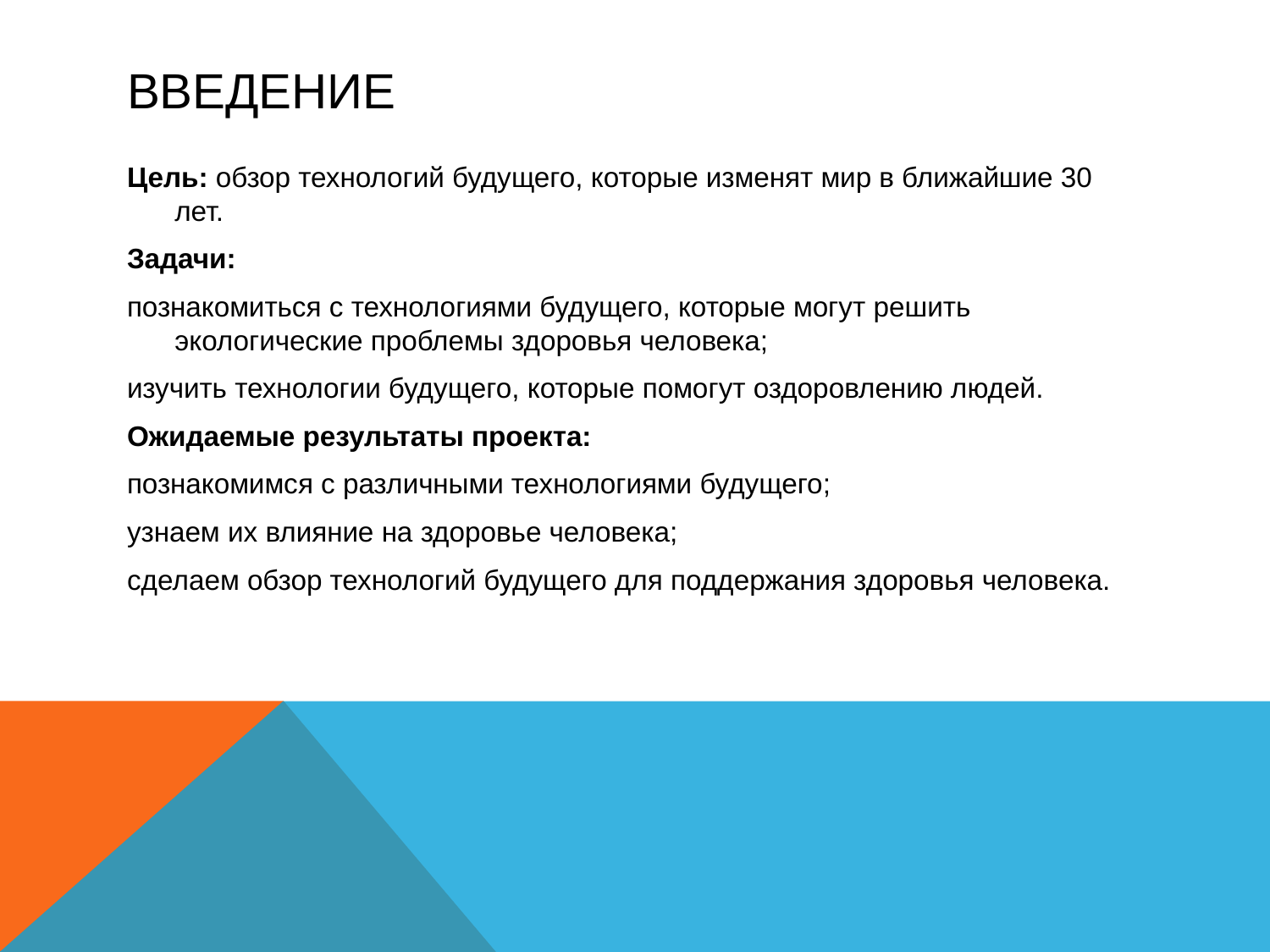

# Введение
Цель: обзор технологий будущего, которые изменят мир в ближайшие 30 лет.
Задачи:
познакомиться с технологиями будущего, которые могут решить экологические проблемы здоровья человека;
изучить технологии будущего, которые помогут оздоровлению людей.
Ожидаемые результаты проекта:
познакомимся с различными технологиями будущего;
узнаем их влияние на здоровье человека;
сделаем обзор технологий будущего для поддержания здоровья человека.